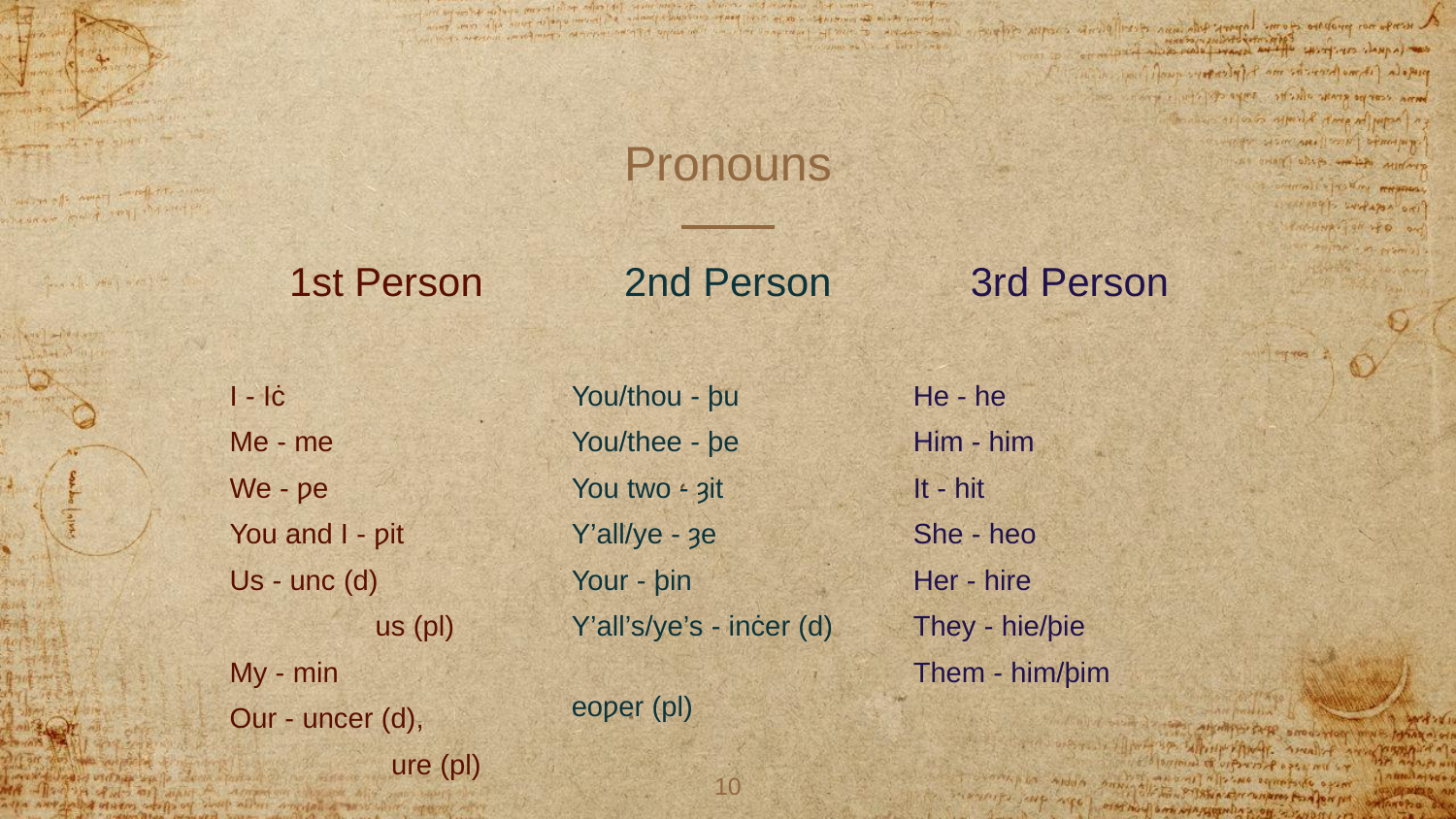

# Pronouns
1st Person

I - Iċ
Me - me
We - ƿe
You and I - ƿit
Us - unc (d)
	us (pl)
My - min
Our - uncer (d),
	  ure (pl)
2nd Person

You/thou - þu
You/thee - þe
You two - ȝit
Y’all/ye - ȝe
Your - þin
Y’all’s/ye’s - inċer (d)
		   eoƿer (pl)
3rd Person

He - he
Him - him
It - hit
She - heo
Her - hire
They - hie/þie
Them - him/þim
10